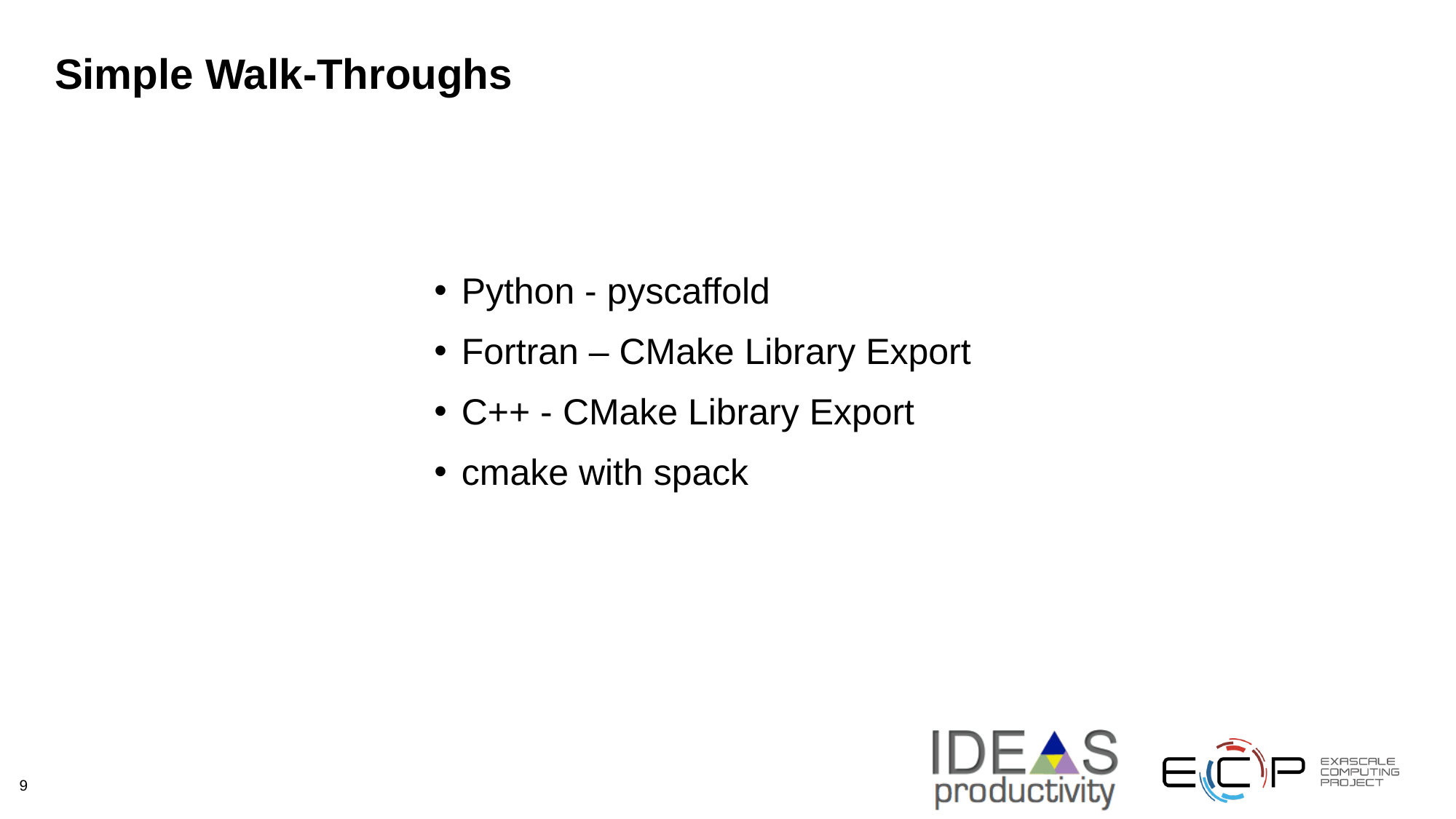

# Simple Walk-Throughs
Python - pyscaffold
Fortran – CMake Library Export
C++ - CMake Library Export
cmake with spack